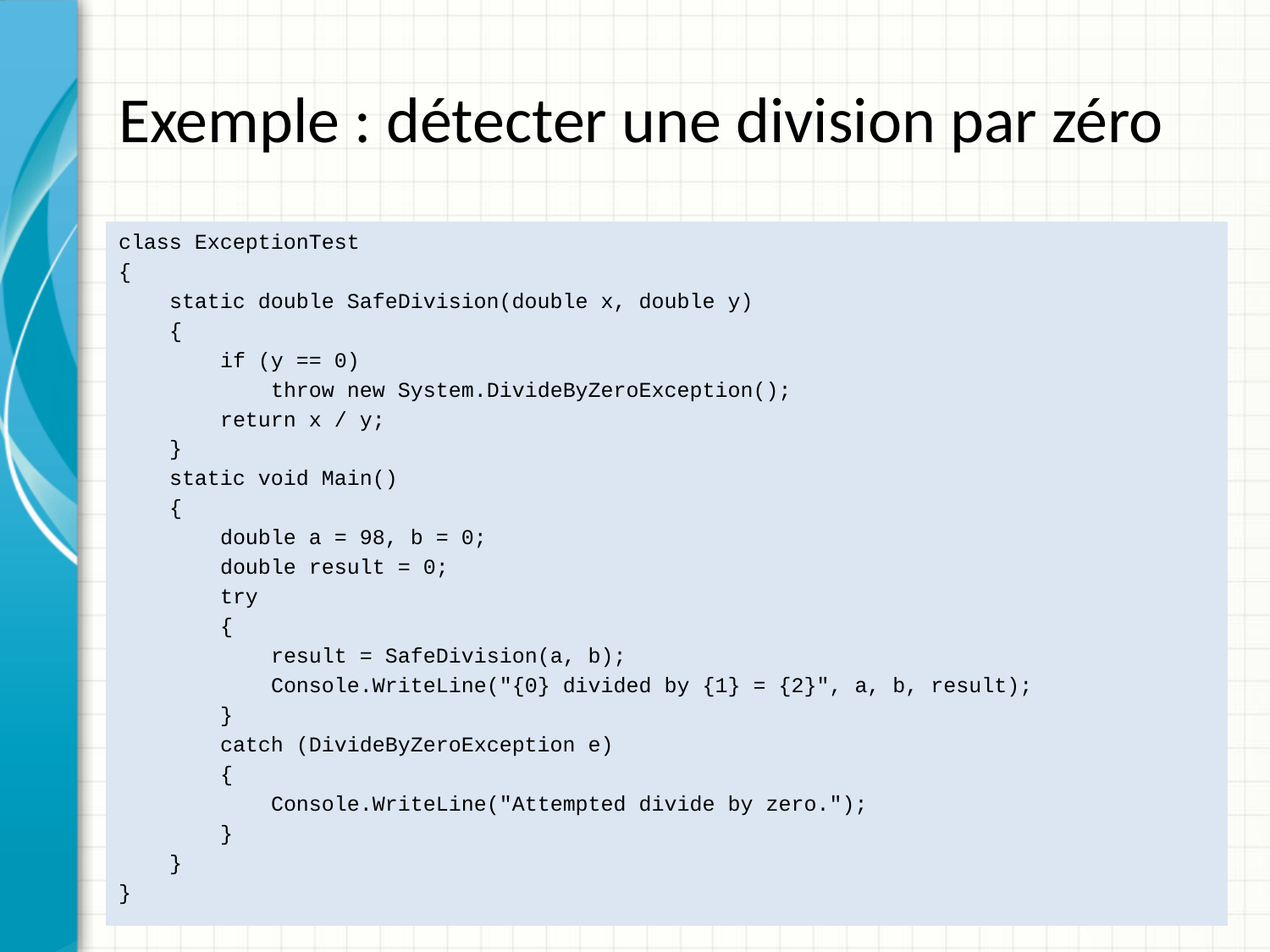

# Exemple : détecter une division par zéro
class ExceptionTest
{
    static double SafeDivision(double x, double y)
    {
        if (y == 0)
            throw new System.DivideByZeroException();
        return x / y;
    }
    static void Main()
    {
        double a = 98, b = 0;
        double result = 0;
        try
        {
            result = SafeDivision(a, b);
            Console.WriteLine("{0} divided by {1} = {2}", a, b, result);
        }
        catch (DivideByZeroException e)
        {
            Console.WriteLine("Attempted divide by zero.");
        }
    }
}